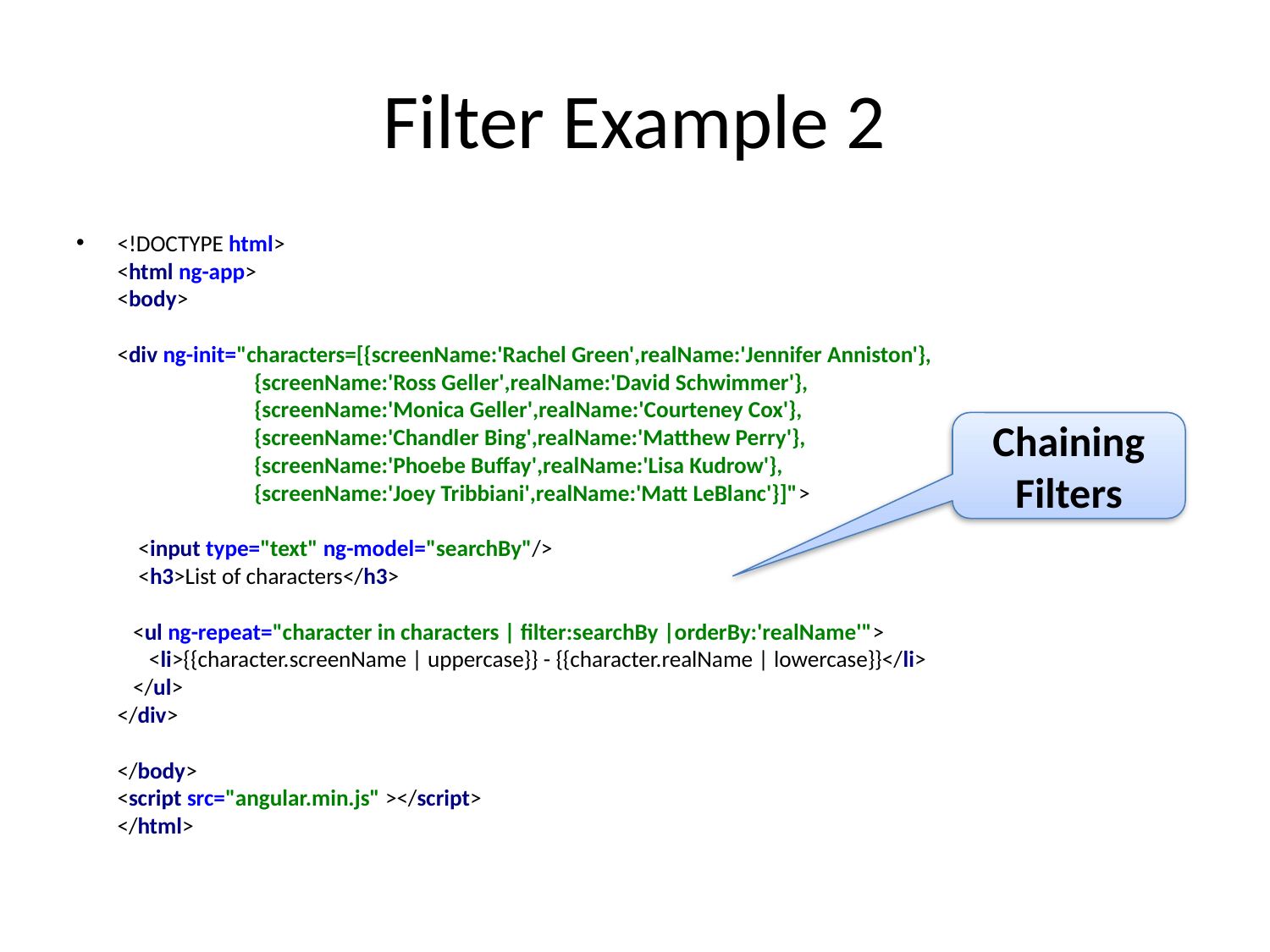

# Filter Example 2
<!DOCTYPE html>
<html ng-app>
<body>
<div ng-init="characters=[{screenName:'Rachel Green',realName:'Jennifer Anniston'},
                          {screenName:'Ross Geller',realName:'David Schwimmer'},
                          {screenName:'Monica Geller',realName:'Courteney Cox'},
                          {screenName:'Chandler Bing',realName:'Matthew Perry'},
                          {screenName:'Phoebe Buffay',realName:'Lisa Kudrow'},
                          {screenName:'Joey Tribbiani',realName:'Matt LeBlanc'}]">
    <input type="text" ng-model="searchBy"/>
    <h3>List of characters</h3>
   <ul ng-repeat="character in characters | filter:searchBy |orderBy:'realName'">
      <li>{{character.screenName | uppercase}} - {{character.realName | lowercase}}</li>
   </ul>
</div>
</body>
<script src="angular.min.js" ></script>
</html>
Chaining
Filters